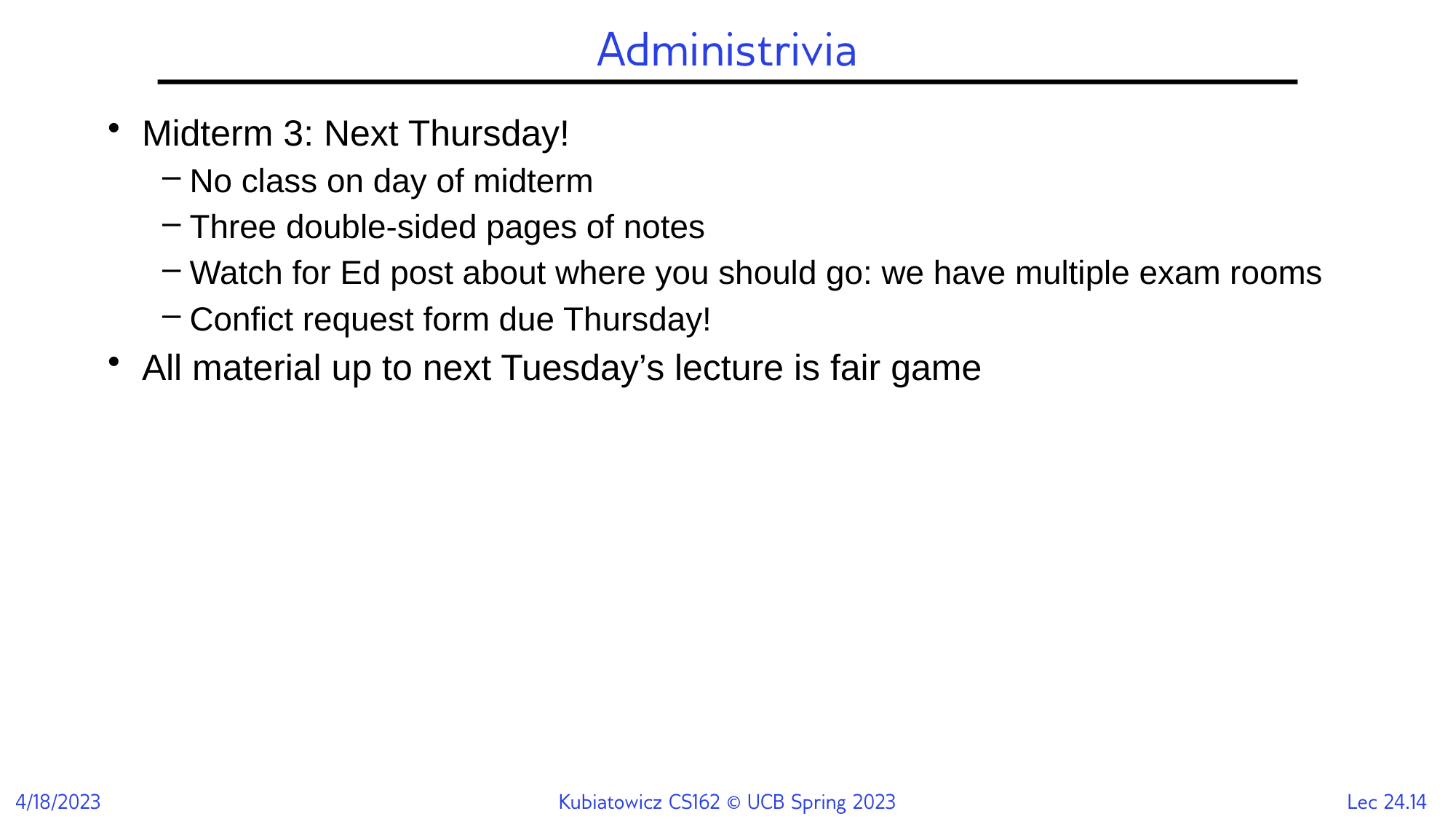

# Administrivia
Midterm 3: Next Thursday!
No class on day of midterm
Three double-sided pages of notes
Watch for Ed post about where you should go: we have multiple exam rooms
Confict request form due Thursday!
All material up to next Tuesday’s lecture is fair game